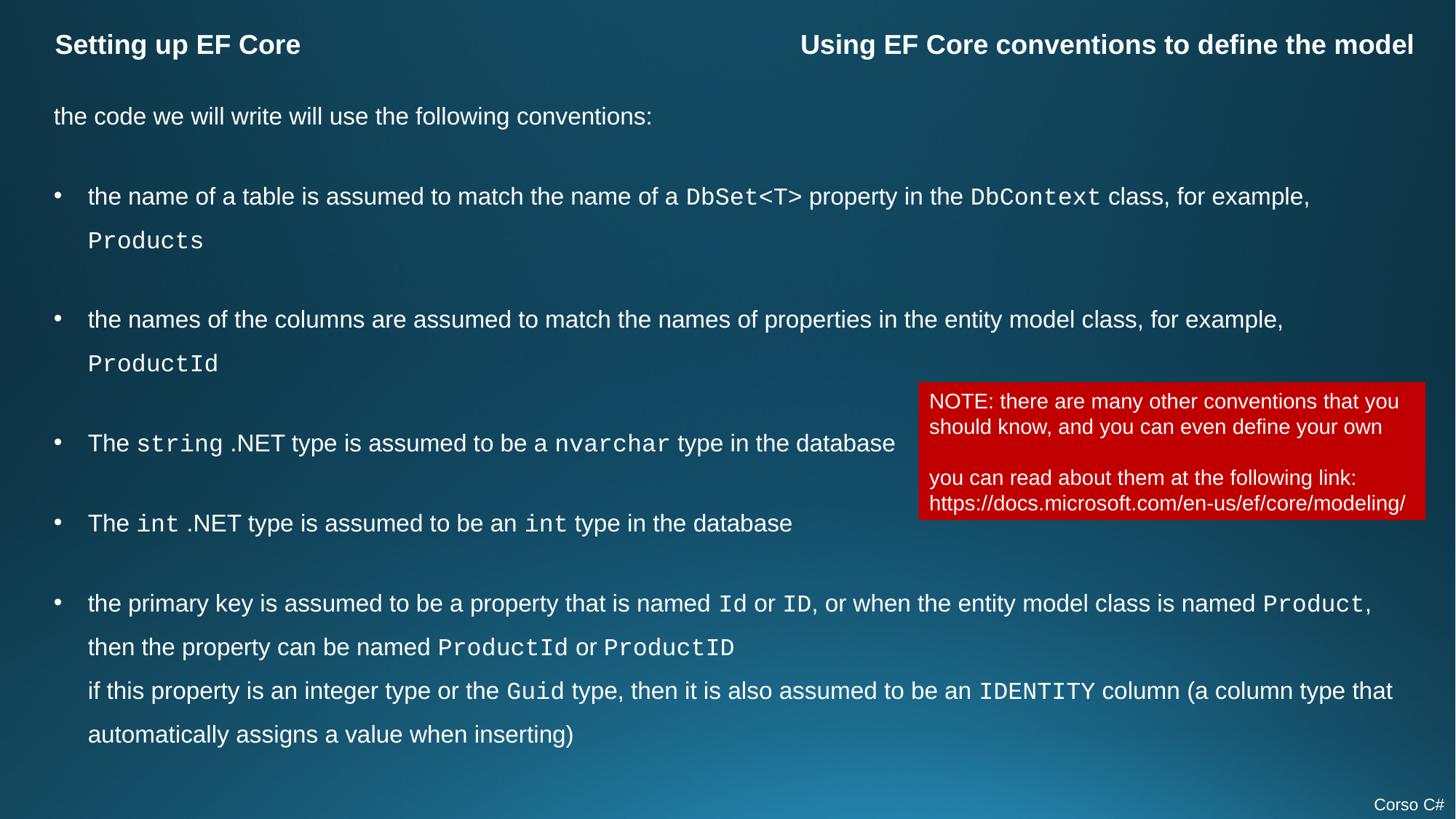

Setting up EF Core
Using EF Core conventions to define the model
the code we will write will use the following conventions:
the name of a table is assumed to match the name of a DbSet<T> property in the DbContext class, for example, Products
the names of the columns are assumed to match the names of properties in the entity model class, for example, ProductId
The string .NET type is assumed to be a nvarchar type in the database
The int .NET type is assumed to be an int type in the database
the primary key is assumed to be a property that is named Id or ID, or when the entity model class is named Product, then the property can be named ProductId or ProductID
if this property is an integer type or the Guid type, then it is also assumed to be an IDENTITY column (a column type that automatically assigns a value when inserting)
NOTE: there are many other conventions that you should know, and you can even define your own

you can read about them at the following link: https://docs.microsoft.com/en-us/ef/core/modeling/
Corso C#